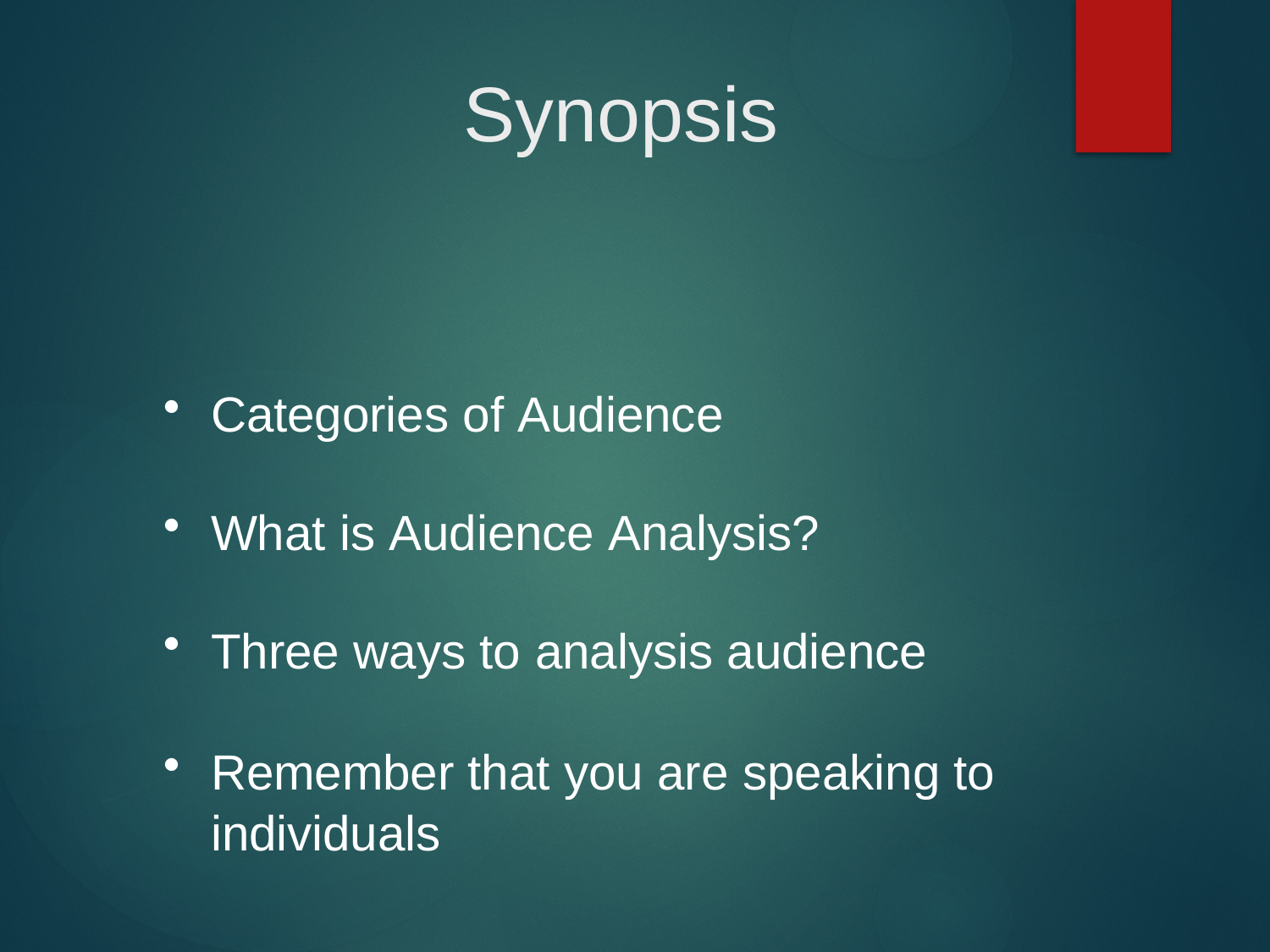

# Synopsis
Categories of Audience

What is Audience Analysis?

Three ways to analysis audience

Remember that you are speaking to  individuals